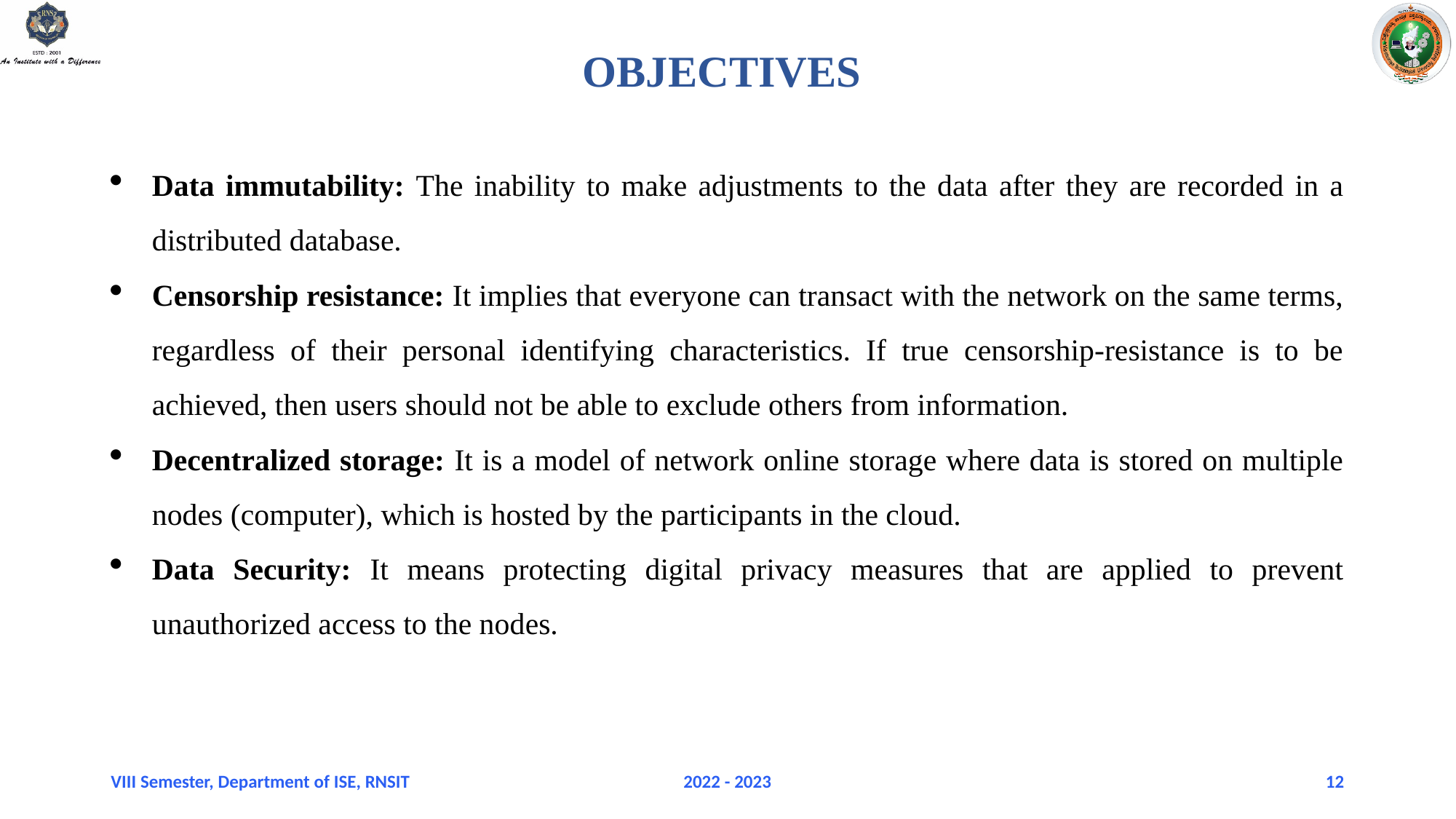

# OBJECTIVES
Data immutability: The inability to make adjustments to the data after they are recorded in a distributed database.
Censorship resistance: It implies that everyone can transact with the network on the same terms, regardless of their personal identifying characteristics. If true censorship-resistance is to be achieved, then users should not be able to exclude others from information.
Decentralized storage: It is a model of network online storage where data is stored on multiple nodes (computer), which is hosted by the participants in the cloud.
Data Security: It means protecting digital privacy measures that are applied to prevent unauthorized access to the nodes.
VIII Semester, Department of ISE, RNSIT
2022 - 2023
12